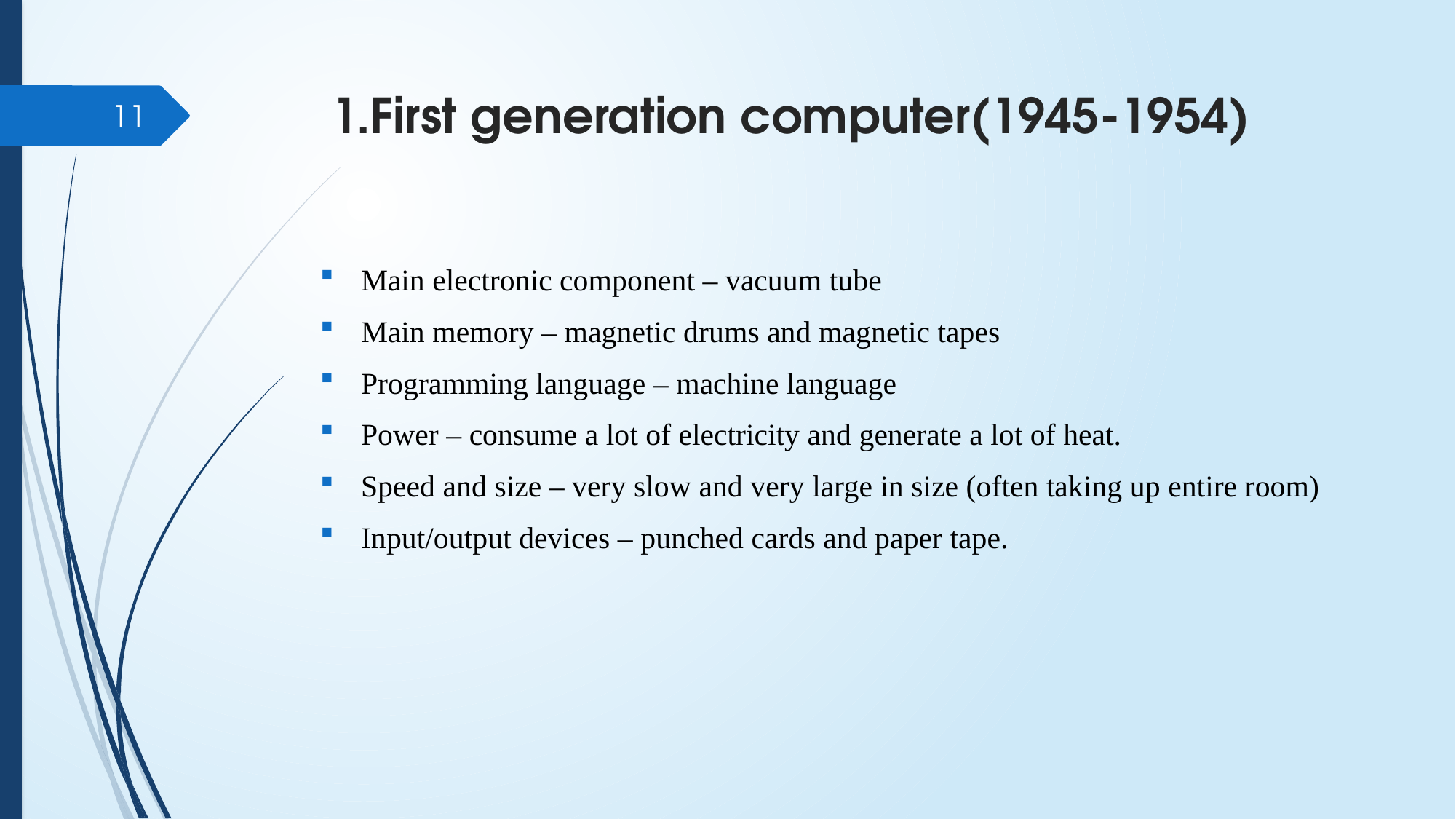

# 1.First generation computer(1945-1954)
11
Main electronic component – vacuum tube
Main memory – magnetic drums and magnetic tapes
Programming language – machine language
Power – consume a lot of electricity and generate a lot of heat.
Speed and size – very slow and very large in size (often taking up entire room)
Input/output devices – punched cards and paper tape.